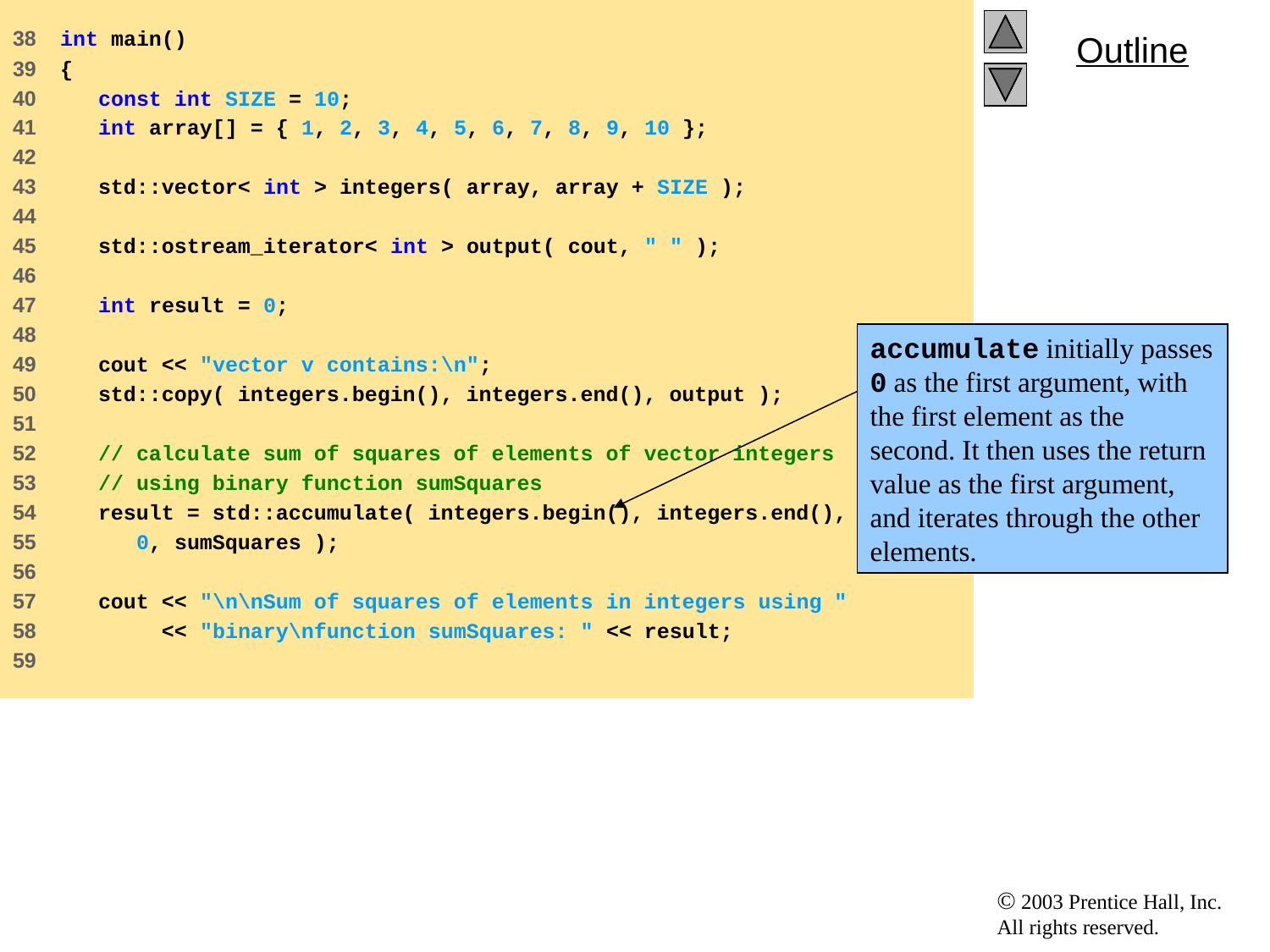

38    int main()
39    {
40       const int SIZE = 10;
41       int array[] = { 1, 2, 3, 4, 5, 6, 7, 8, 9, 10 };
42
43       std::vector< int > integers( array, array + SIZE );
44
45       std::ostream_iterator< int > output( cout, " " );
46
47       int result = 0;
48
49       cout << "vector v contains:\n";
50       std::copy( integers.begin(), integers.end(), output );
51
52       // calculate sum of squares of elements of vector integers
53       // using binary function sumSquares
54       result = std::accumulate( integers.begin(), integers.end(),
55          0, sumSquares );
56
57       cout << "\n\nSum of squares of elements in integers using "
58            << "binary\nfunction sumSquares: " << result;
59

# fig21_42.cpp (3 of 4)
accumulate initially passes 0 as the first argument, with the first element as the second. It then uses the return value as the first argument, and iterates through the other elements.